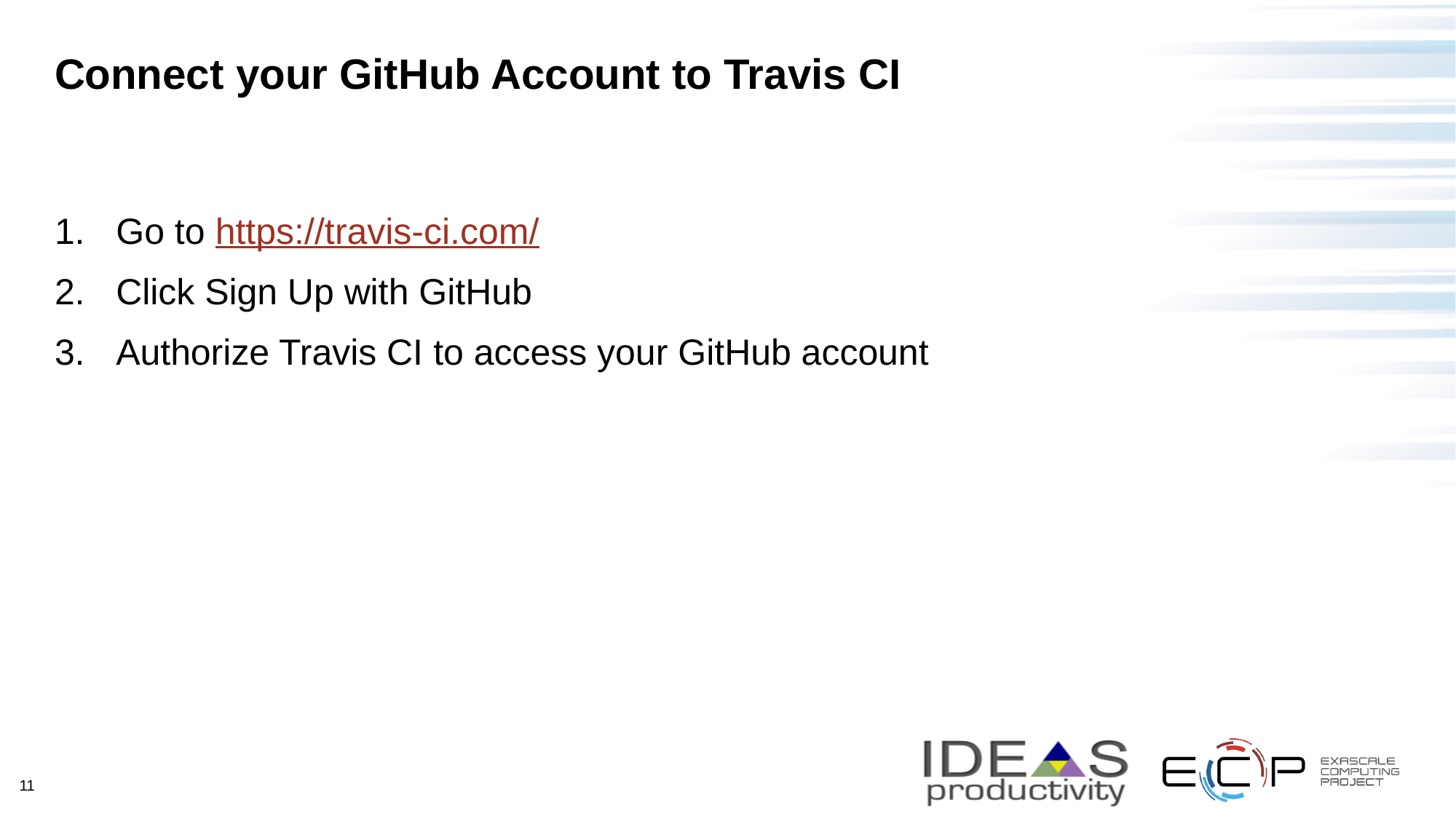

# Connect your GitHub Account to Travis CI
Go to https://travis-ci.com/
Click Sign Up with GitHub
Authorize Travis CI to access your GitHub account